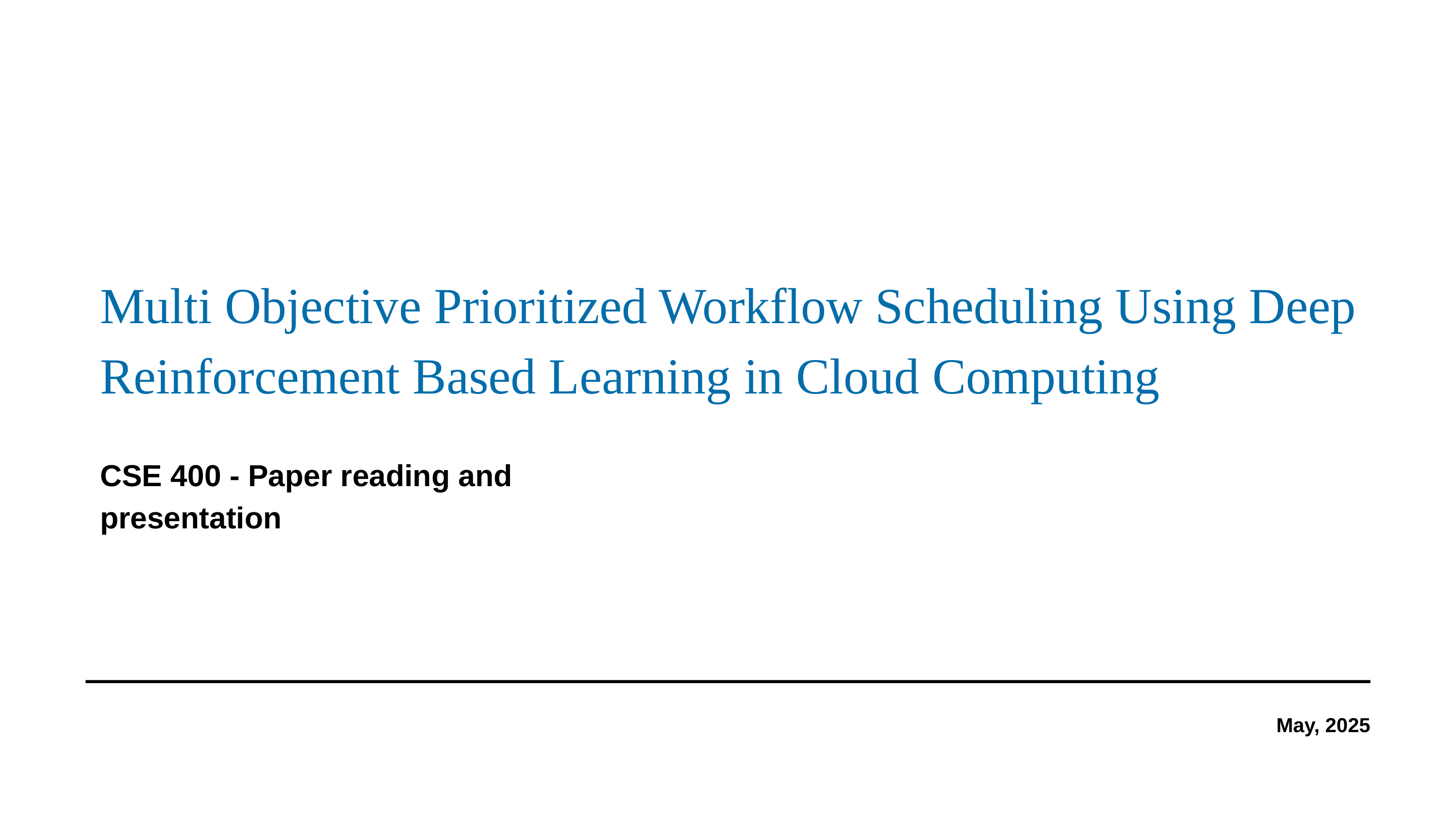

Multi Objective Prioritized Workflow Scheduling Using Deep Reinforcement Based Learning in Cloud Computing
CSE 400 - Paper reading and presentation

May, 2025